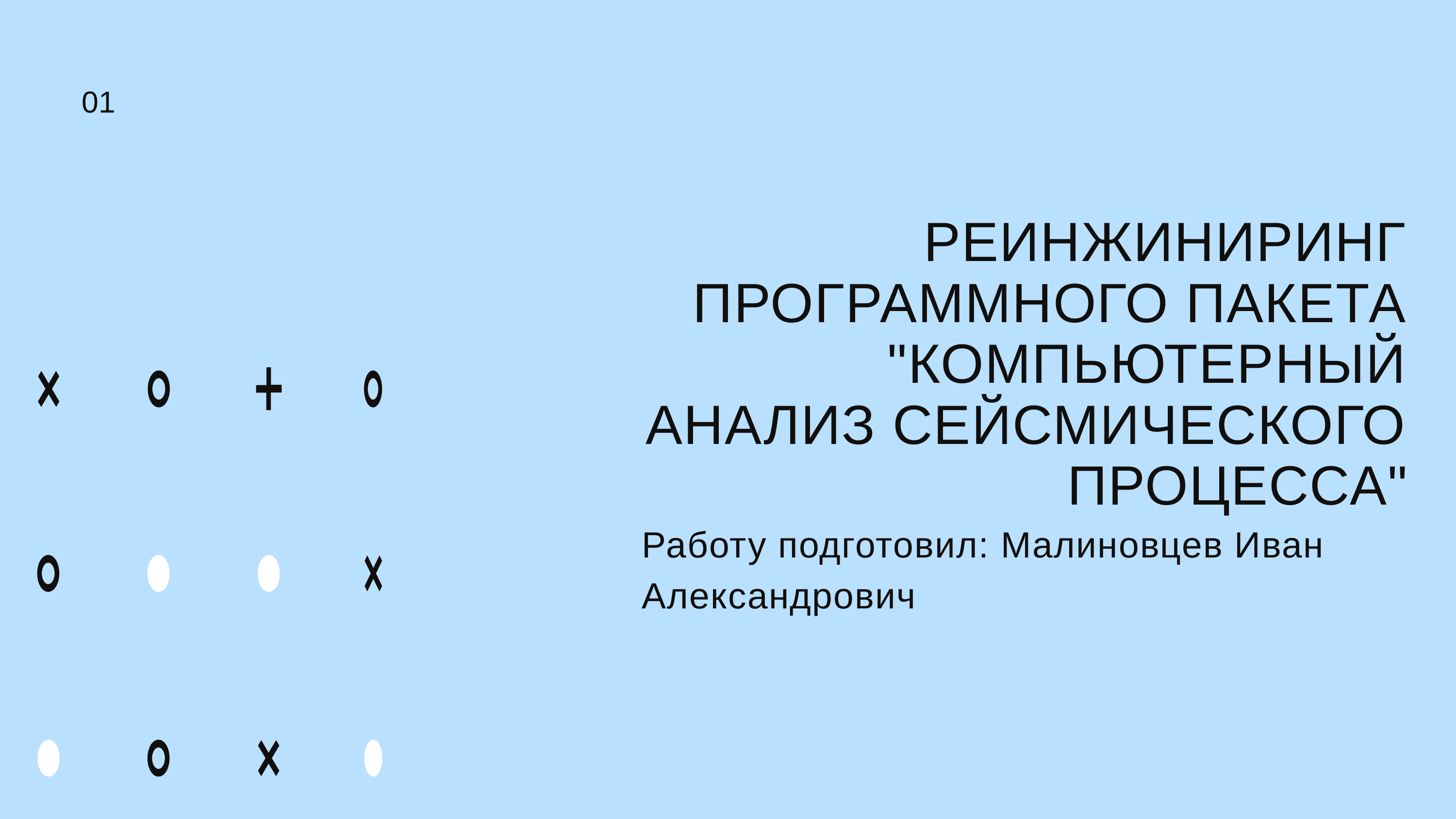

01
РЕИНЖИНИРИНГ ПРОГРАММНОГО ПАКЕТА "КОМПЬЮТЕРНЫЙ АНАЛИЗ СЕЙСМИЧЕСКОГО ПРОЦЕССА"
Работу подготовил: Малиновцев Иван Александрович